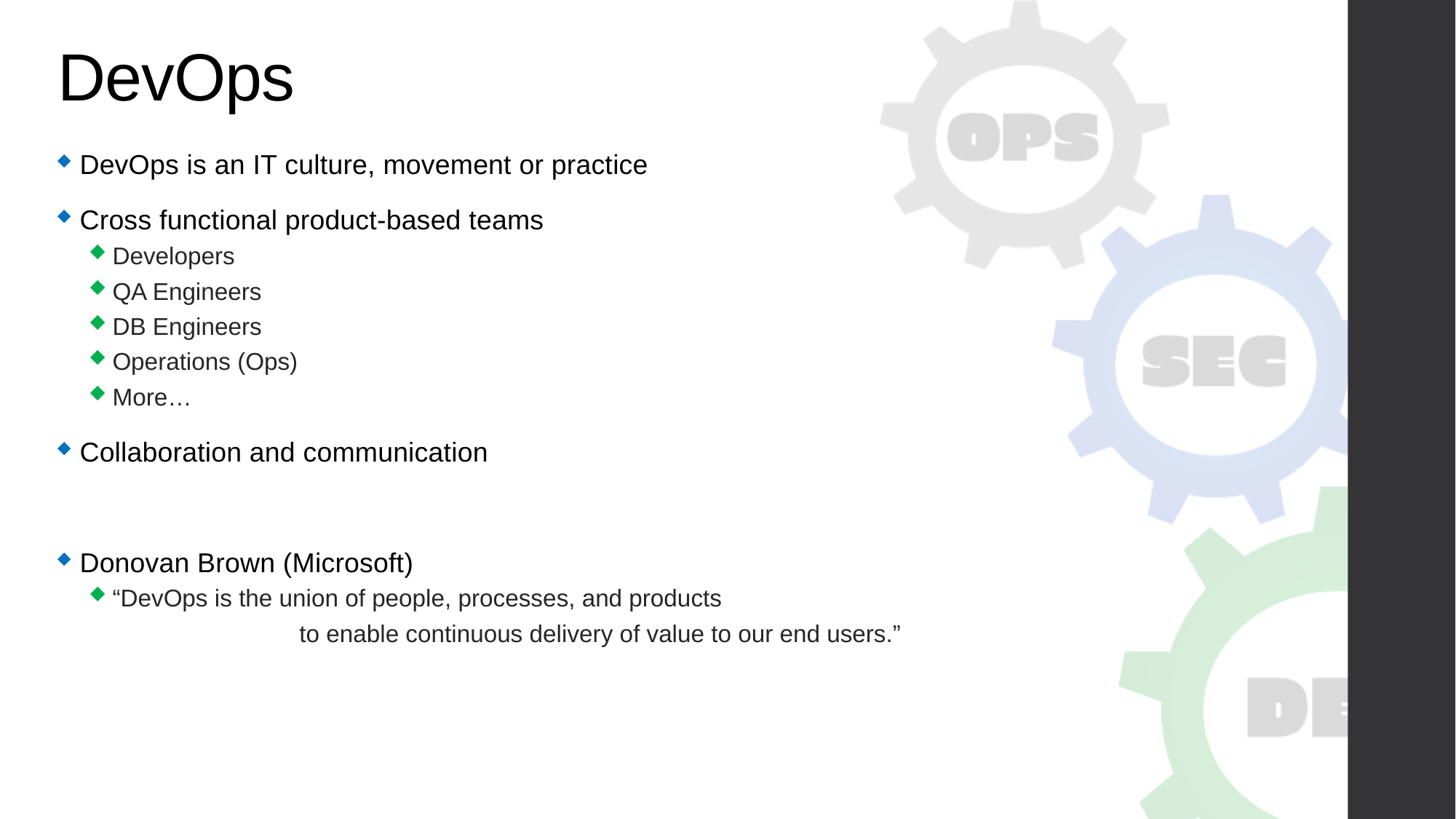

# DevOps
DevOps is an IT culture, movement or practice
Cross functional product-based teams
Developers
QA Engineers
DB Engineers
Operations (Ops)
More…
Collaboration and communication

Donovan Brown (Microsoft)
“DevOps is the union of people, processes, and products
                               to enable continuous delivery of value to our end users.”